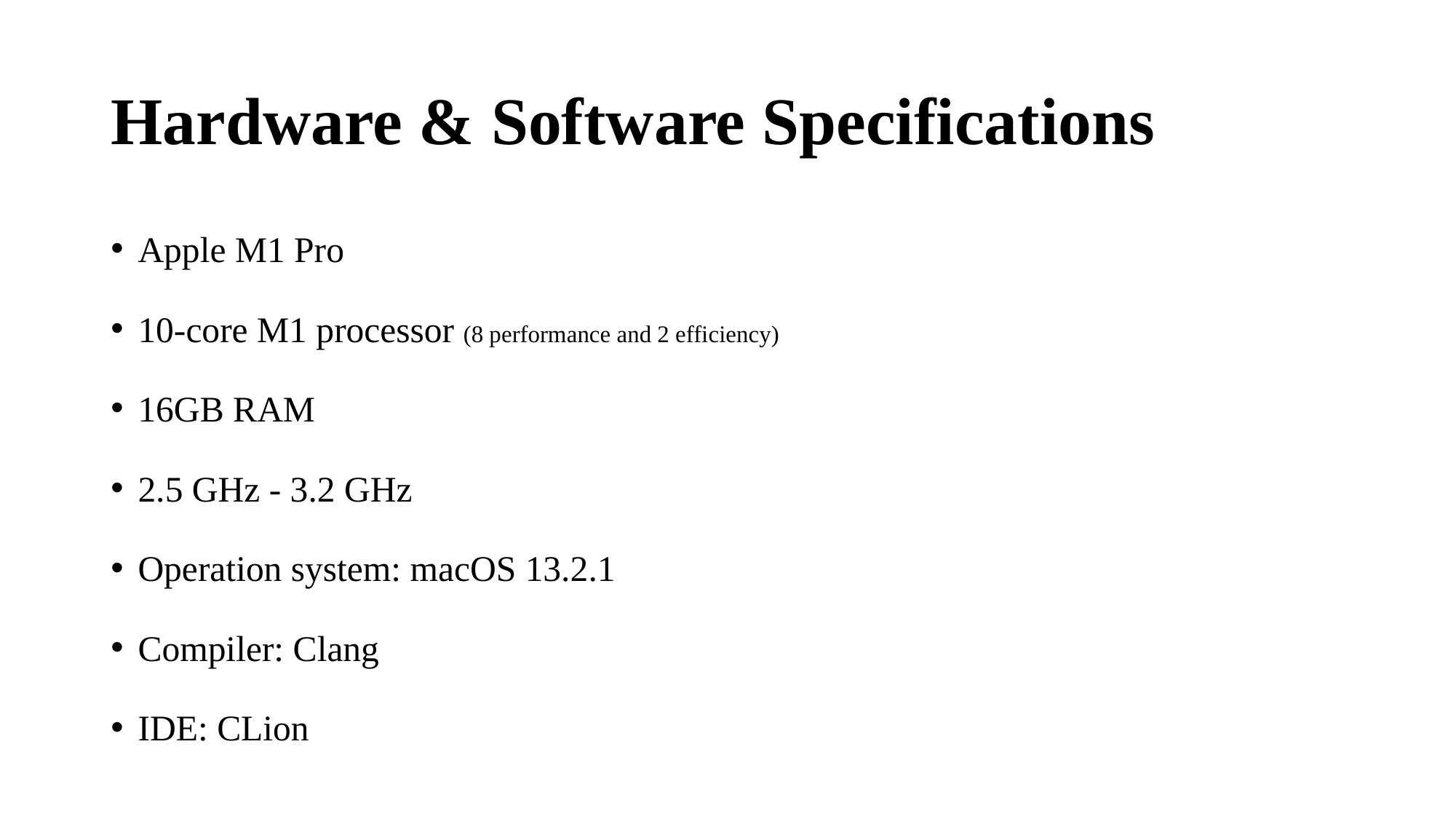

# Hardware & Software Specifications
Apple M1 Pro
10-core M1 processor (8 performance and 2 efficiency)
16GB RAM
2.5 GHz - 3.2 GHz
Operation system: macOS 13.2.1
Compiler: Clang
IDE: CLion